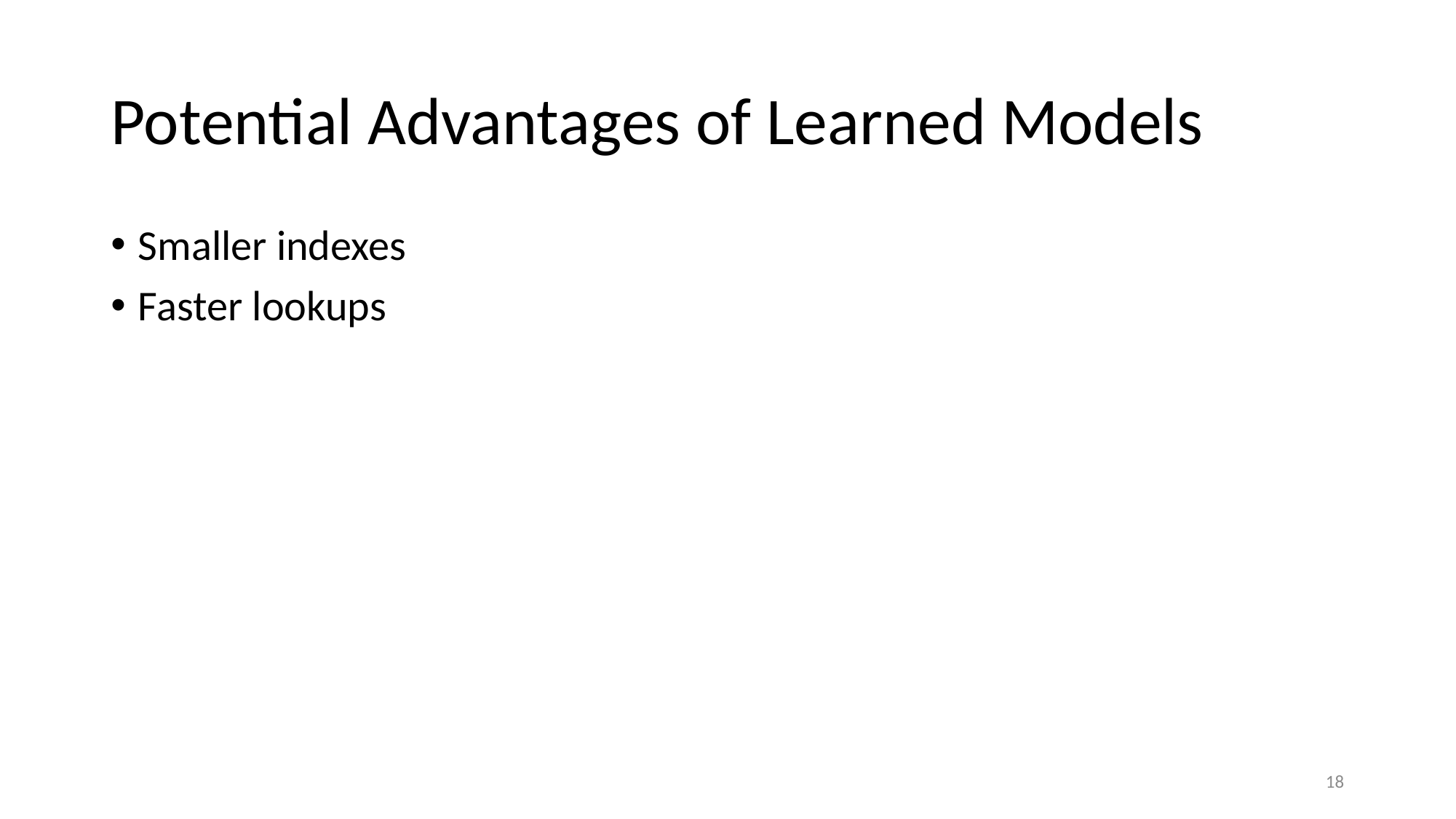

# Potential Advantages of Learned Models
Smaller indexes
Faster lookups
18